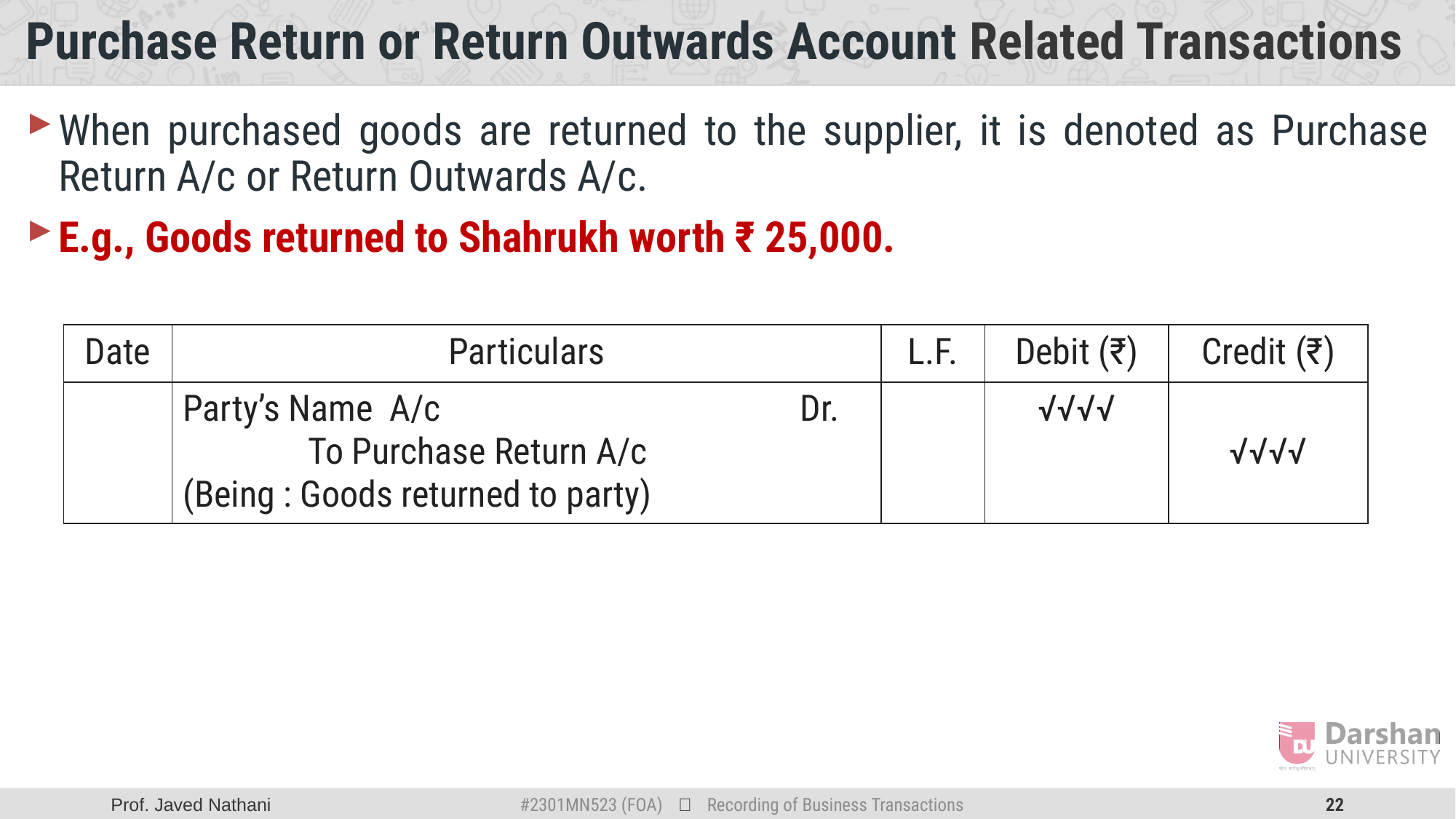

# Purchase Return or Return Outwards Account Related Transactions
When purchased goods are returned to the supplier, it is denoted as Purchase Return A/c or Return Outwards A/c.
E.g., Goods returned to Shahrukh worth ₹ 25,000.
| Date | Particulars | L.F. | Debit (₹) | Credit (₹) |
| --- | --- | --- | --- | --- |
|  | Party’s Name A/c Dr. To Purchase Return A/c (Being : Goods returned to party) |  | √√√√ | √√√√ |